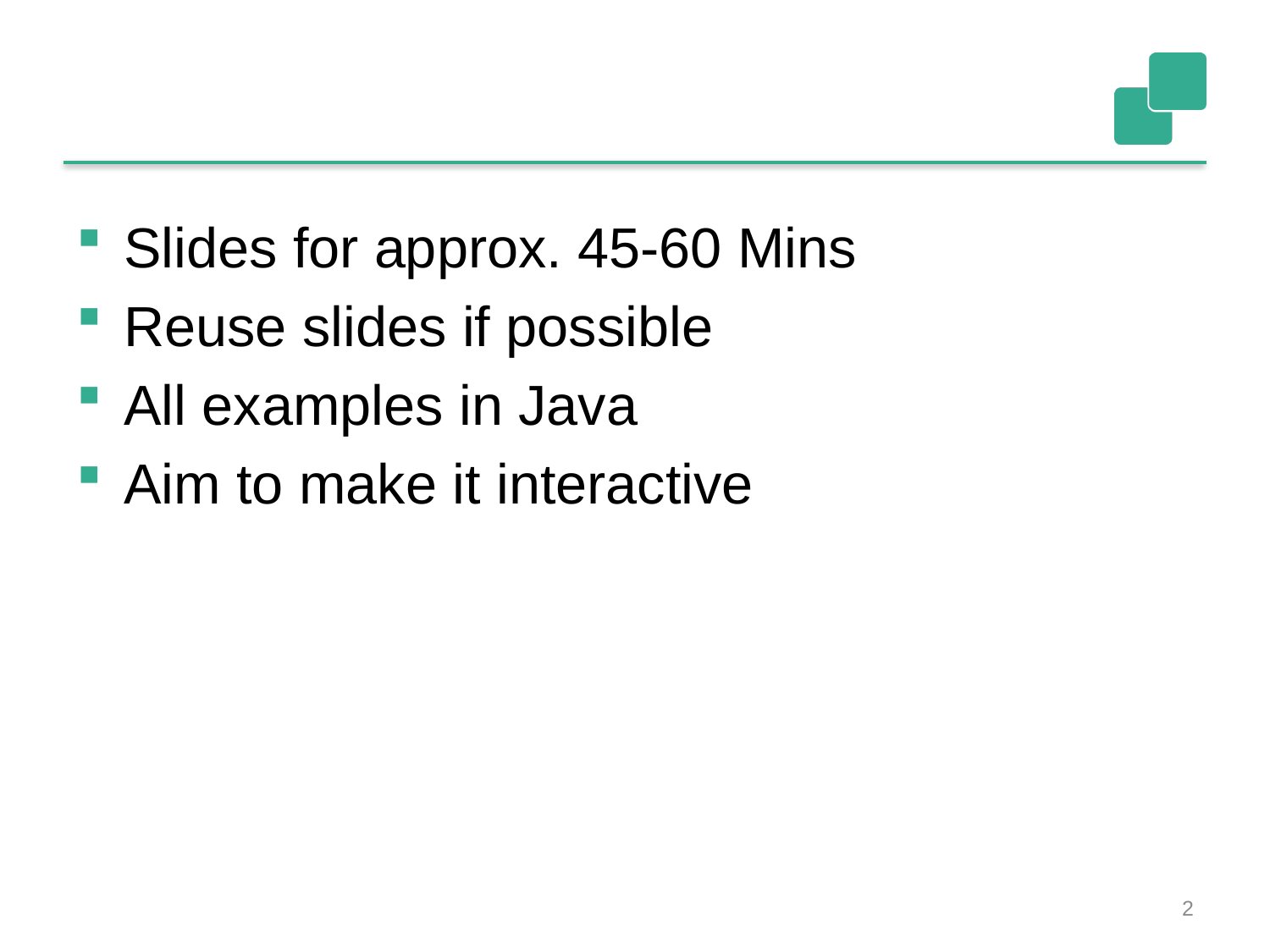

#
Slides for approx. 45-60 Mins
Reuse slides if possible
All examples in Java
Aim to make it interactive

2